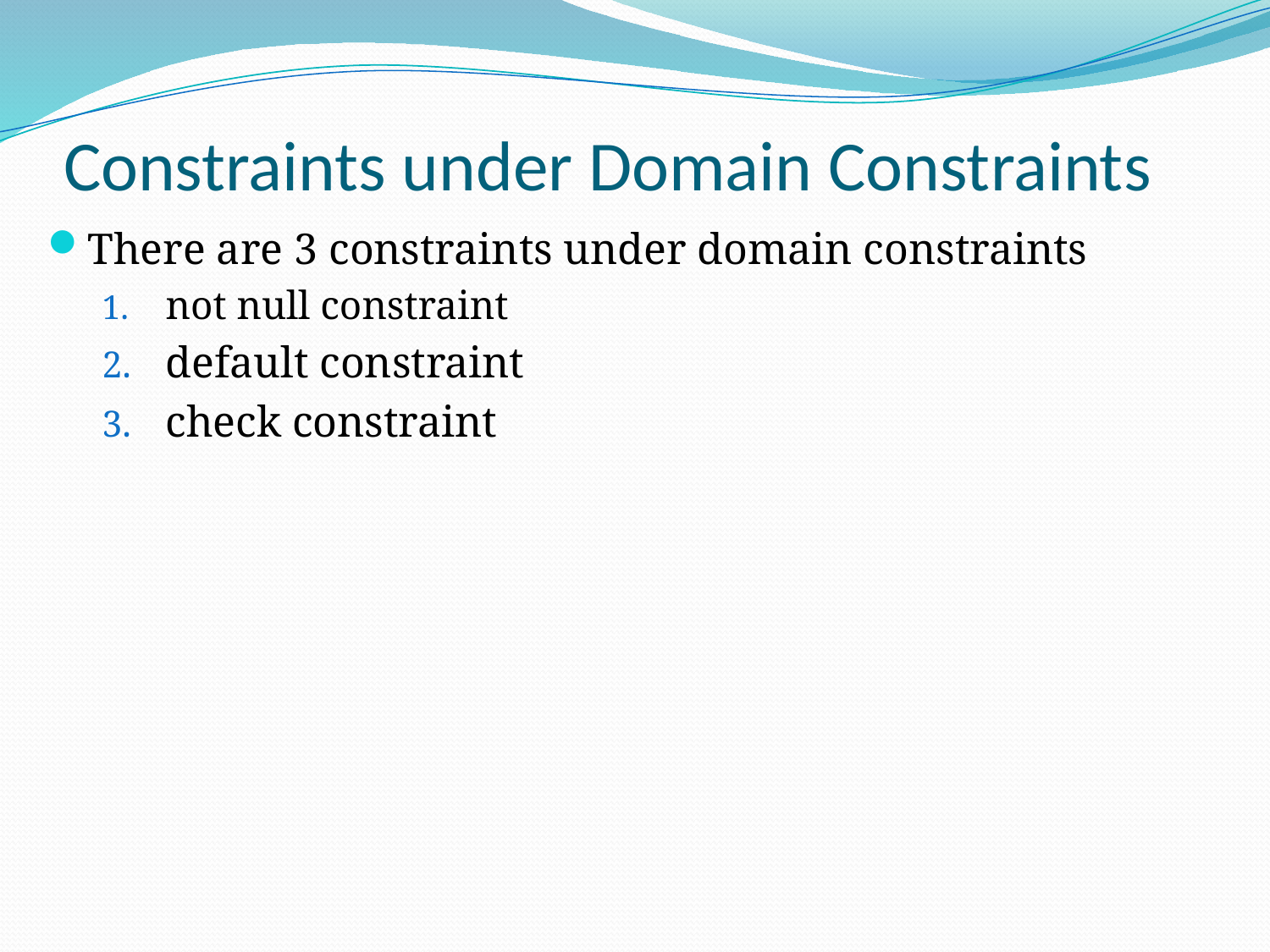

# Constraints under Domain Constraints
There are 3 constraints under domain constraints
not null constraint
default constraint
check constraint